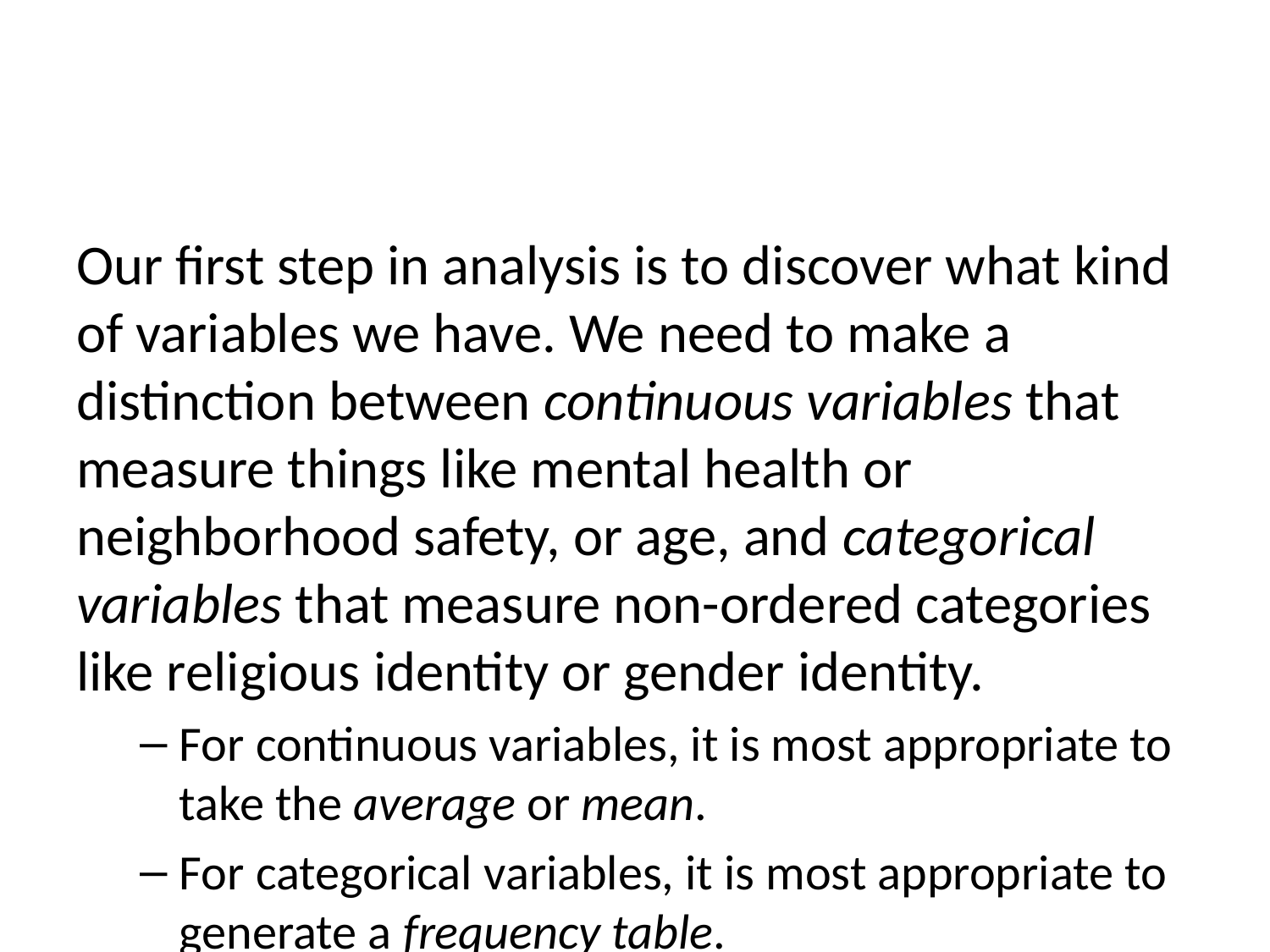

Our first step in analysis is to discover what kind of variables we have. We need to make a distinction between continuous variables that measure things like mental health or neighborhood safety, or age, and categorical variables that measure non-ordered categories like religious identity or gender identity.
For continuous variables, it is most appropriate to take the average or mean.
For categorical variables, it is most appropriate to generate a frequency table.
Excel and Google Sheets
R
summary(mynewdata$age) # descriptive statistics for age
##    Min. 1st Qu.  Median    Mean 3rd Qu.    Max.    NA's
##   29.70   43.35   51.63   50.71   56.61   78.51       1
table(mynewdata$group) # frequency table of group
##
## Group A Group B
##      45      55
Stata
summarize age
    Variable |        Obs        Mean    Std. dev.       Min        Max
-------------+---------------------------------------------------------
         age |         99    47.30858    9.615174   29.53682   71.51345
tabulate group
      group |      Freq.     Percent        Cum.
------------+-----------------------------------
    Group A |         46       46.00       46.00
    Group B |         54       54.00      100.00
------------+-----------------------------------
      Total |        100      100.00